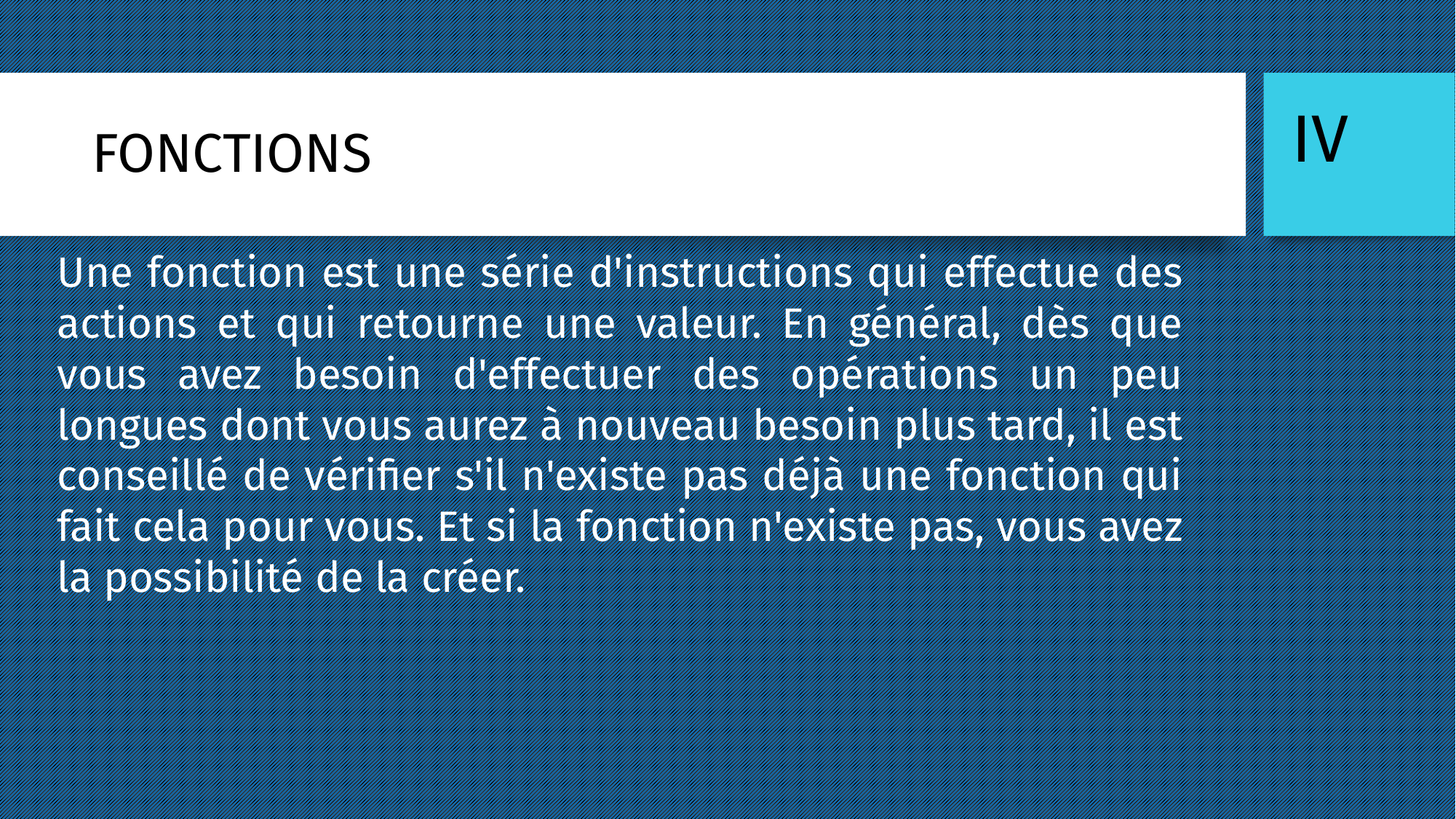

FONCTIONS
IV
Une fonction est une série d'instructions qui effectue des actions et qui retourne une valeur. En général, dès que vous avez besoin d'effectuer des opérations un peu longues dont vous aurez à nouveau besoin plus tard, il est conseillé de vérifier s'il n'existe pas déjà une fonction qui fait cela pour vous. Et si la fonction n'existe pas, vous avez la possibilité de la créer.